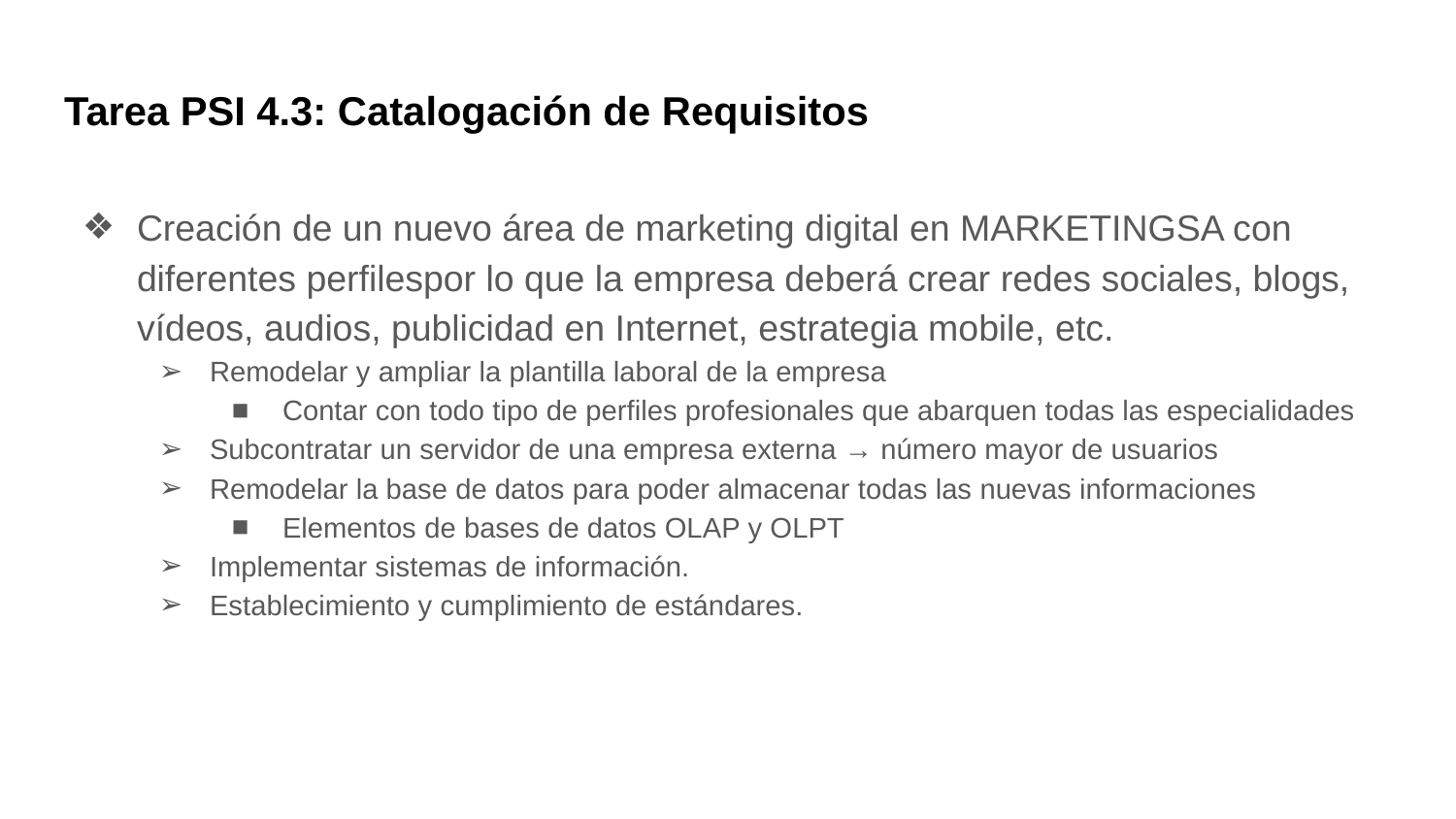

# Tarea PSI 4.3: Catalogación de Requisitos
Creación de un nuevo área de marketing digital en MARKETINGSA con diferentes perfilespor lo que la empresa deberá crear redes sociales, blogs, vídeos, audios, publicidad en Internet, estrategia mobile, etc.
Remodelar y ampliar la plantilla laboral de la empresa
Contar con todo tipo de perfiles profesionales que abarquen todas las especialidades
Subcontratar un servidor de una empresa externa → número mayor de usuarios
Remodelar la base de datos para poder almacenar todas las nuevas informaciones
Elementos de bases de datos OLAP y OLPT
Implementar sistemas de información.
Establecimiento y cumplimiento de estándares.